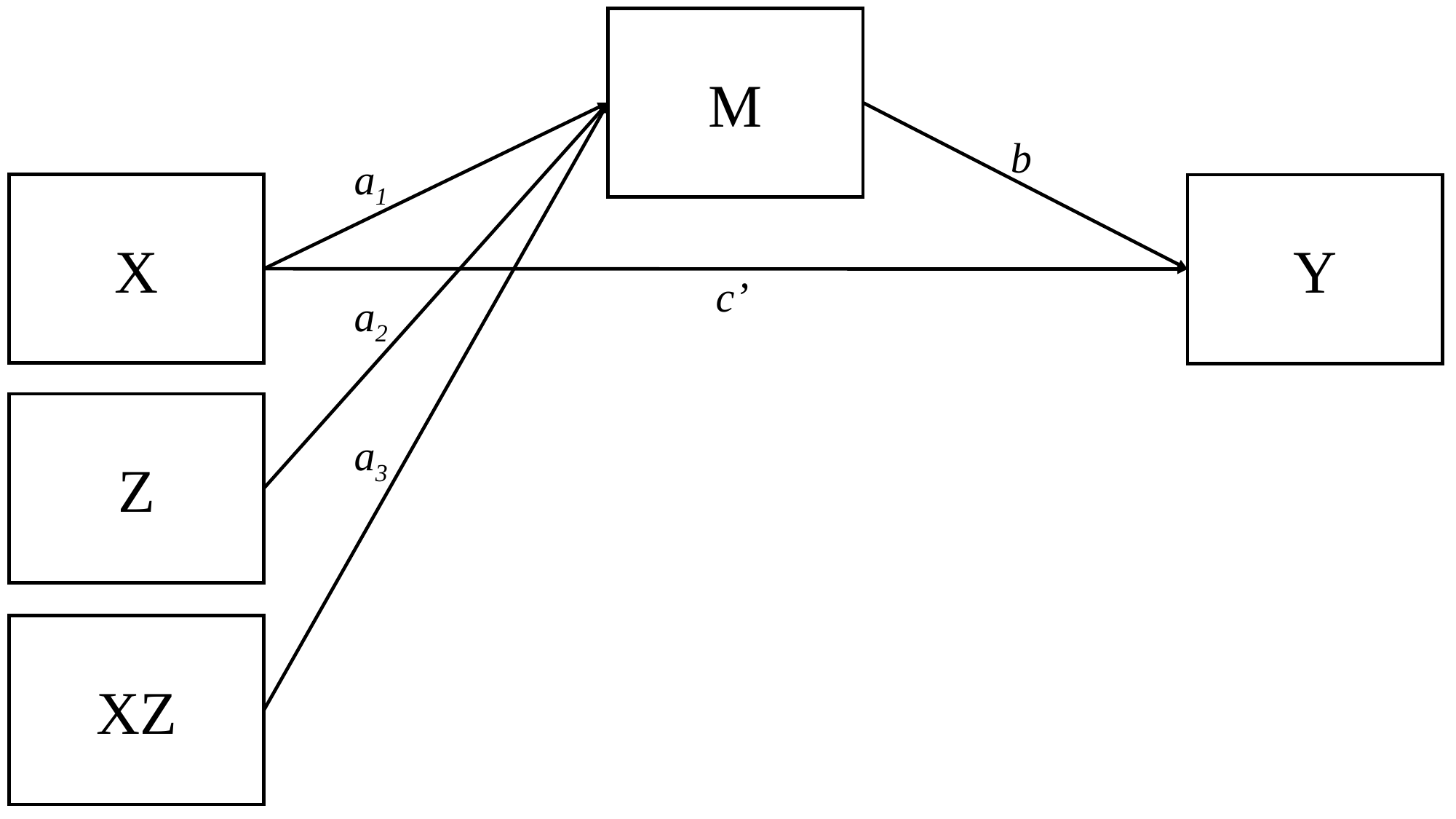

M
b
a1
X
Y
c’
a2
Z
a3
XZ